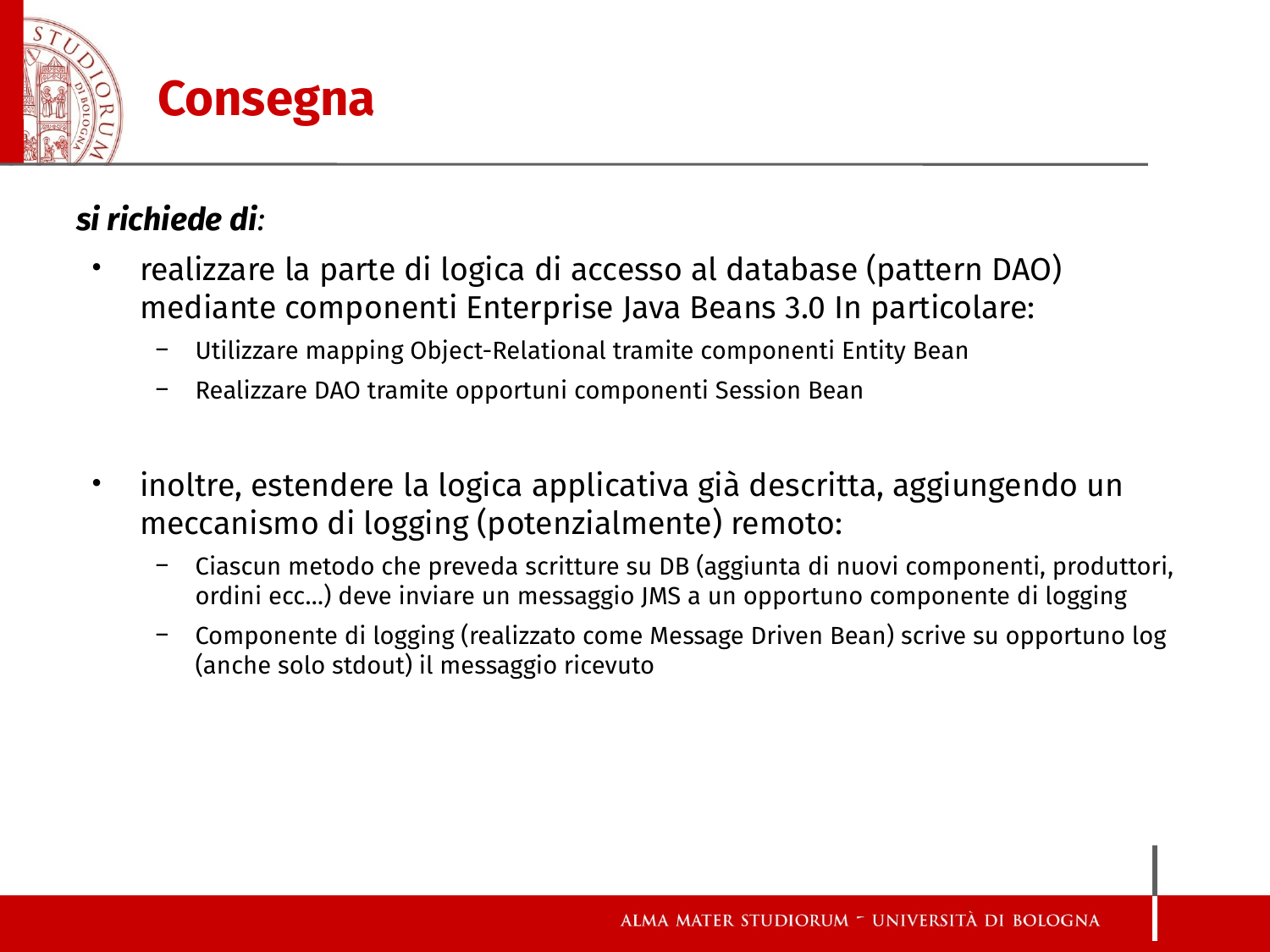

# Consegna
si richiede di:
realizzare la parte di logica di accesso al database (pattern DAO) mediante componenti Enterprise Java Beans 3.0 In particolare:
Utilizzare mapping Object-Relational tramite componenti Entity Bean
Realizzare DAO tramite opportuni componenti Session Bean

inoltre, estendere la logica applicativa già descritta, aggiungendo un meccanismo di logging (potenzialmente) remoto:
Ciascun metodo che preveda scritture su DB (aggiunta di nuovi componenti, produttori, ordini ecc…) deve inviare un messaggio JMS a un opportuno componente di logging
Componente di logging (realizzato come Message Driven Bean) scrive su opportuno log (anche solo stdout) il messaggio ricevuto